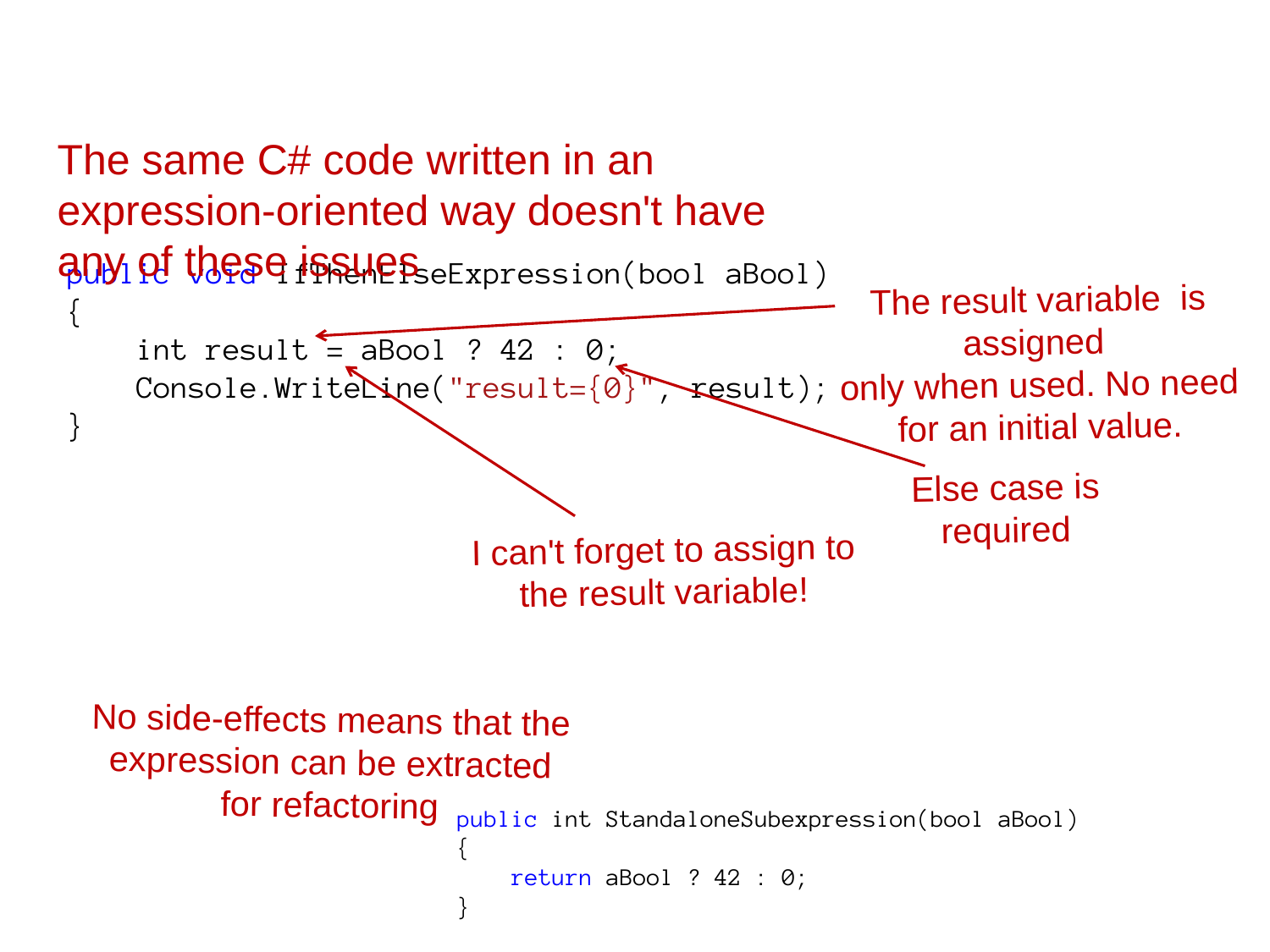

The same C# code written in an expression-oriented way doesn't have any of these issues
public void IfThenElseExpression(bool aBool)
{
    int result = aBool ? 42 : 0;
    Console.WriteLine("result={0}", result);
}
The result variable  is assigned
only when used. No need for an initial value.
Else case is required
I can't forget to assign to the result variable!
No side-effects means that the expression can be extracted for refactoring
public int StandaloneSubexpression(bool aBool)
{
    return aBool ? 42 : 0;
}